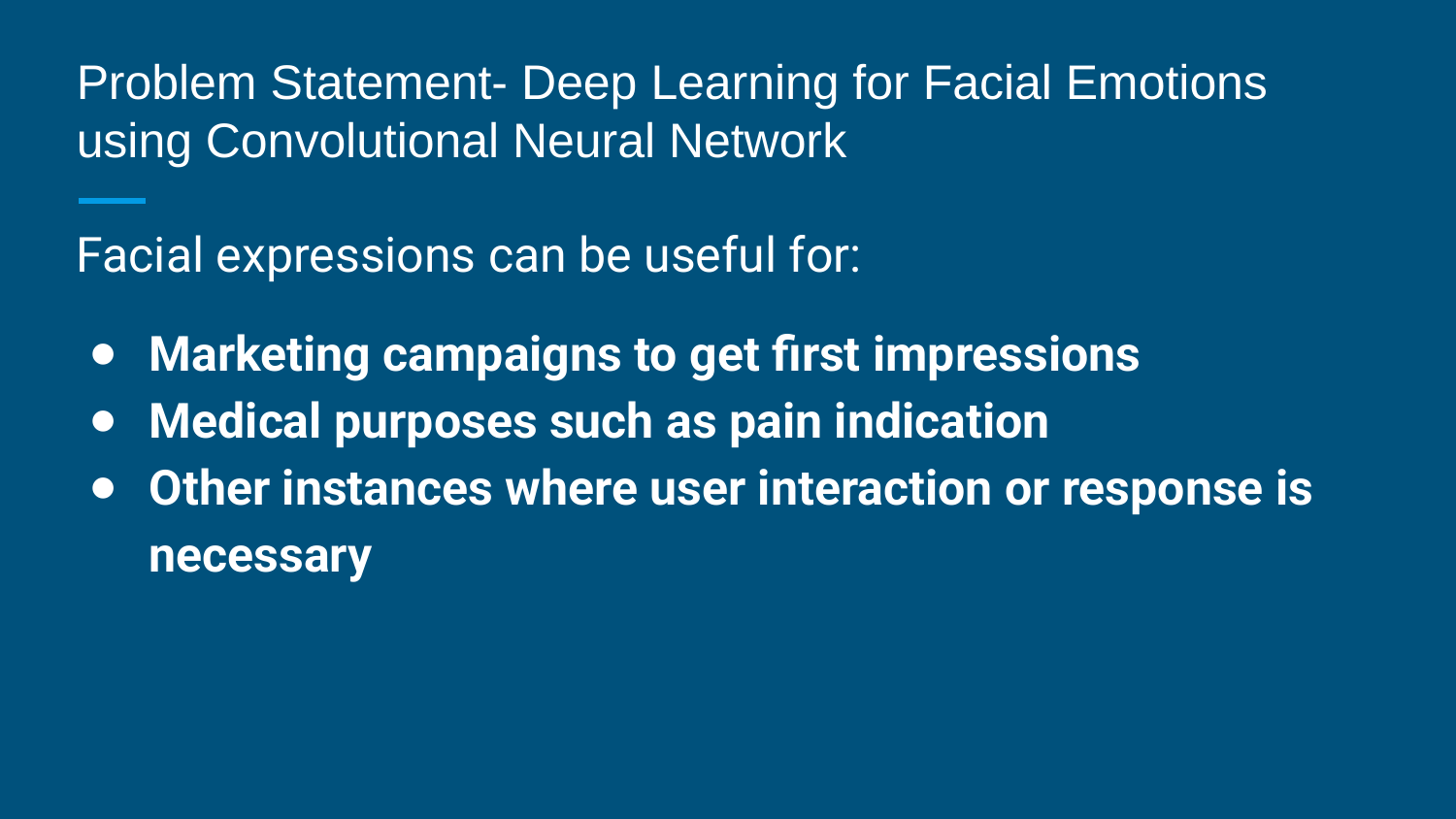

# Problem Statement- Deep Learning for Facial Emotions using Convolutional Neural Network
Facial expressions can be useful for:
Marketing campaigns to get first impressions
Medical purposes such as pain indication
Other instances where user interaction or response is necessary